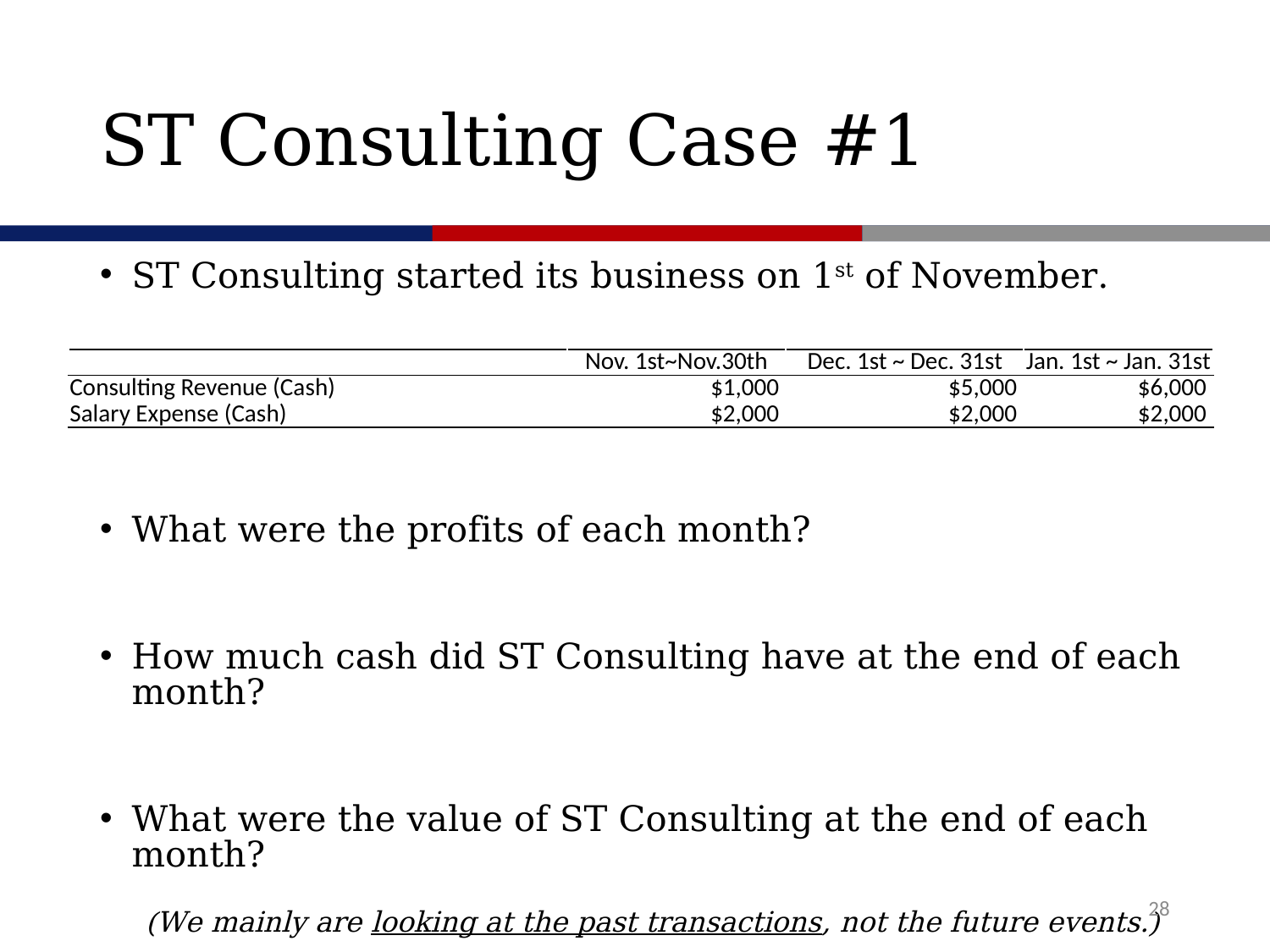

# ST Consulting Case #1
ST Consulting started its business on 1st of November.

What were the profits of each month?

How much cash did ST Consulting have at the end of each month?

What were the value of ST Consulting at the end of each month?
     (We mainly are looking at the past transactions, not the future events.)

|  | Nov. 1st~Nov.30th | Dec. 1st ~ Dec. 31st | Jan. 1st ~ Jan. 31st |
| --- | --- | --- | --- |
| Consulting Revenue (Cash) | $1,000 | $5,000 | $6,000 |
| Salary Expense (Cash) | $2,000 | $2,000 | $2,000 |
28